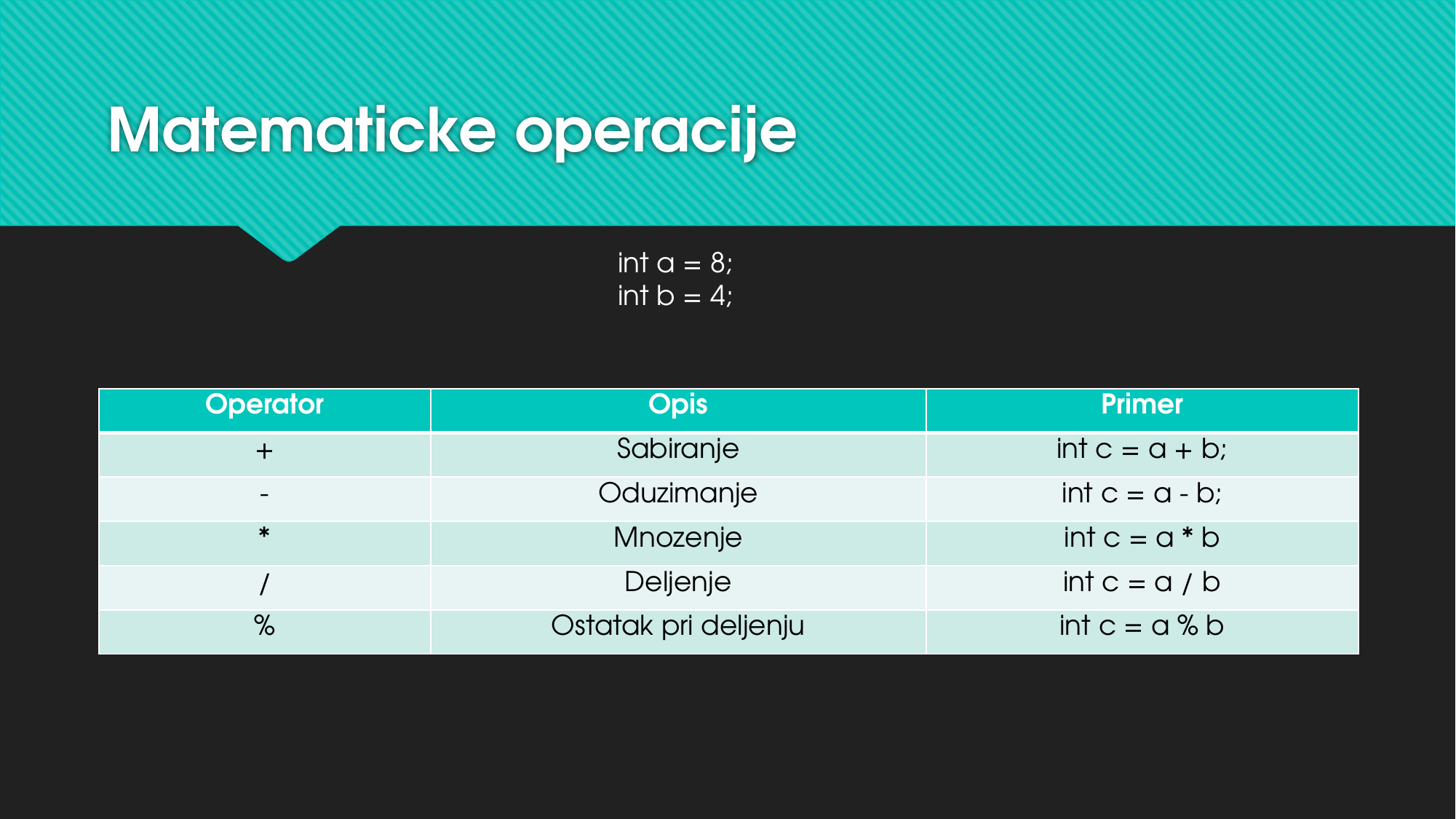

# Matematicke operacije
int a = 8;
int b = 4;
| Operator | Opis | Primer |
| --- | --- | --- |
| + | Sabiranje | int c = a + b; |
| - | Oduzimanje | int c = a - b; |
| \* | Mnozenje | int c = a \* b |
| / | Deljenje | int c = a / b |
| % | Ostatak pri deljenju | int c = a % b |